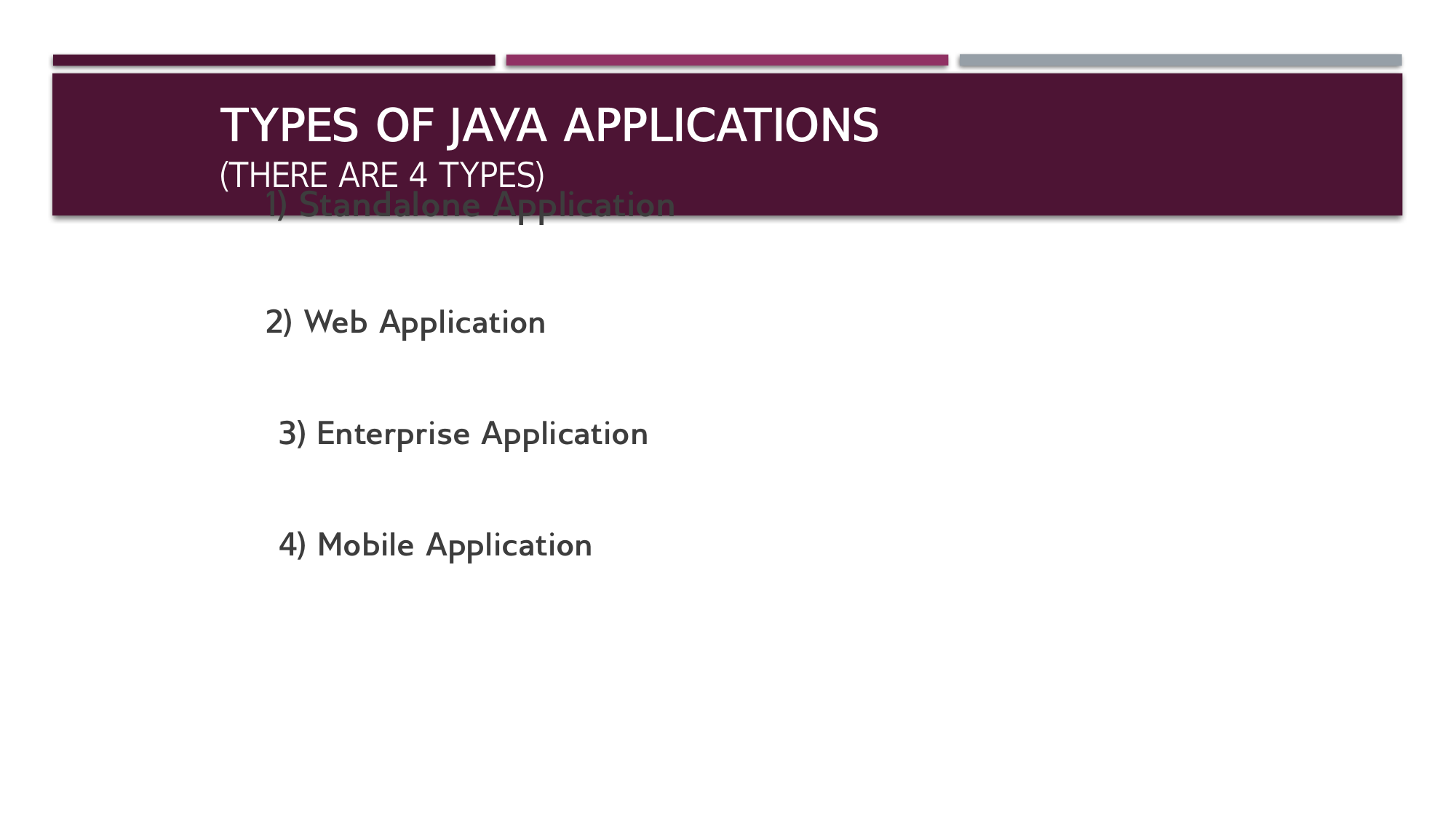

# Types of Java Applications (There are 4 Types)
1) Standalone Application

2) Web Application

3) Enterprise Application

4) Mobile Application